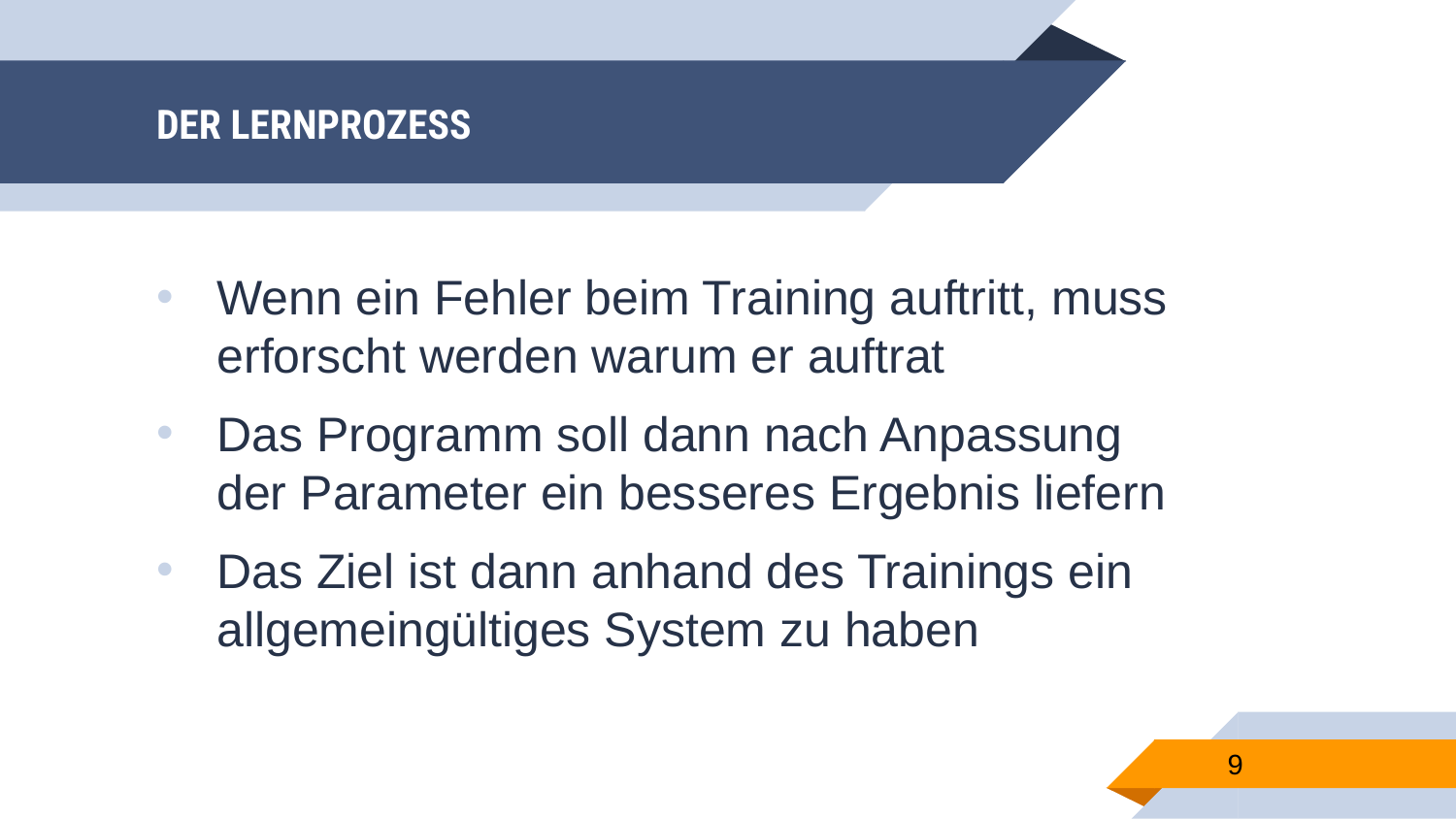

# DER LERNPROZESS
Wenn ein Fehler beim Training auftritt, muss erforscht werden warum er auftrat
Das Programm soll dann nach Anpassung der Parameter ein besseres Ergebnis liefern
Das Ziel ist dann anhand des Trainings ein allgemeingültiges System zu haben
9